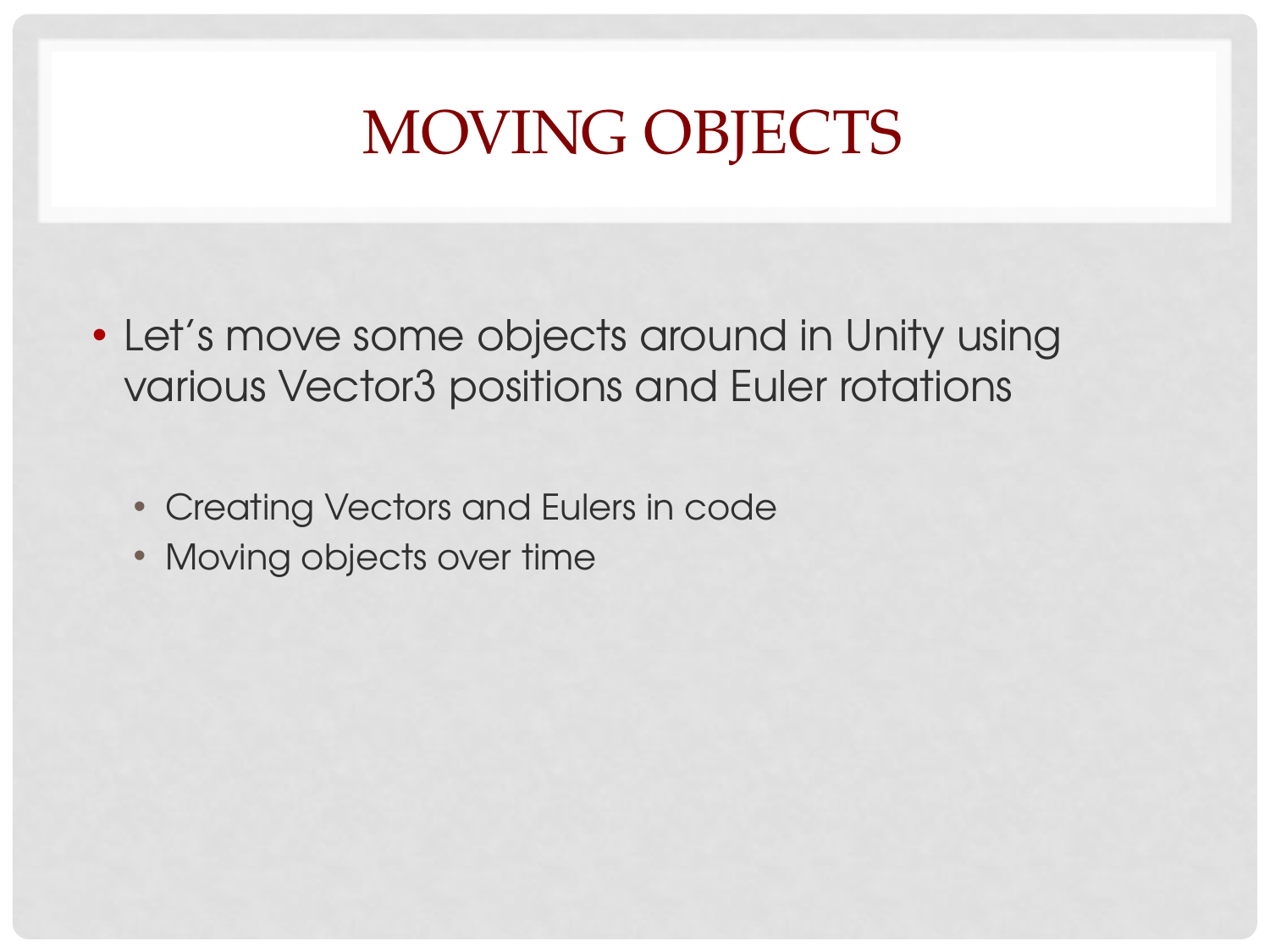

# Moving objects

Let’s move some objects around in Unity using various Vector3 positions and Euler rotations

Creating Vectors and Eulers in code
Moving objects over time